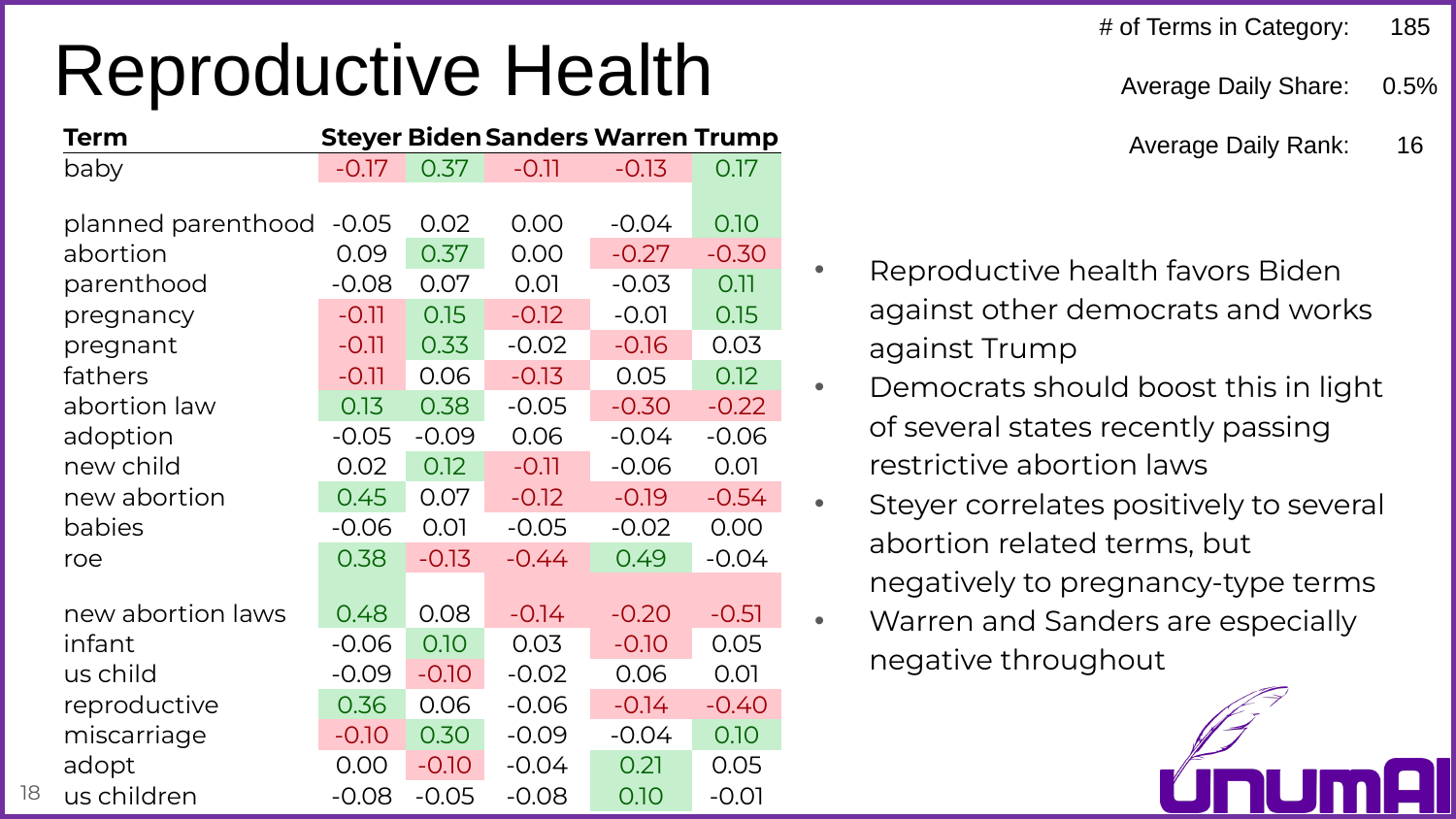

| # of Terms in Category: | 185 |
| --- | --- |
| Average Daily Share: | 0.5% |
| Average Daily Rank: | 16 |
# Reproductive Health
| Term | Steyer | Biden | Sanders | Warren | Trump |
| --- | --- | --- | --- | --- | --- |
| baby | -0.17 | 0.37 | -0.11 | -0.13 | 0.17 |
| planned parenthood | -0.05 | 0.02 | 0.00 | -0.04 | 0.10 |
| abortion | 0.09 | 0.37 | 0.00 | -0.27 | -0.30 |
| parenthood | -0.08 | 0.07 | 0.01 | -0.03 | 0.11 |
| pregnancy | -0.11 | 0.15 | -0.12 | -0.01 | 0.15 |
| pregnant | -0.11 | 0.33 | -0.02 | -0.16 | 0.03 |
| fathers | -0.11 | 0.06 | -0.13 | 0.05 | 0.12 |
| abortion law | 0.13 | 0.38 | -0.05 | -0.30 | -0.22 |
| adoption | -0.05 | -0.09 | 0.06 | -0.04 | -0.06 |
| new child | 0.02 | 0.12 | -0.11 | -0.06 | 0.01 |
| new abortion | 0.45 | 0.07 | -0.12 | -0.19 | -0.54 |
| babies | -0.06 | 0.01 | -0.05 | -0.02 | 0.00 |
| roe | 0.38 | -0.13 | -0.44 | 0.49 | -0.04 |
| new abortion laws | 0.48 | 0.08 | -0.14 | -0.20 | -0.51 |
| infant | -0.06 | 0.10 | 0.03 | -0.10 | 0.05 |
| us child | -0.09 | -0.10 | -0.02 | 0.06 | 0.01 |
| reproductive | 0.36 | 0.06 | -0.06 | -0.14 | -0.40 |
| miscarriage | -0.10 | 0.30 | -0.09 | -0.04 | 0.10 |
| adopt | 0.00 | -0.10 | -0.04 | 0.21 | 0.05 |
| us children | -0.08 | -0.05 | -0.08 | 0.10 | -0.01 |
Reproductive health favors Biden against other democrats and works against Trump
Democrats should boost this in light of several states recently passing restrictive abortion laws
Steyer correlates positively to several abortion related terms, but negatively to pregnancy-type terms
Warren and Sanders are especially negative throughout
18